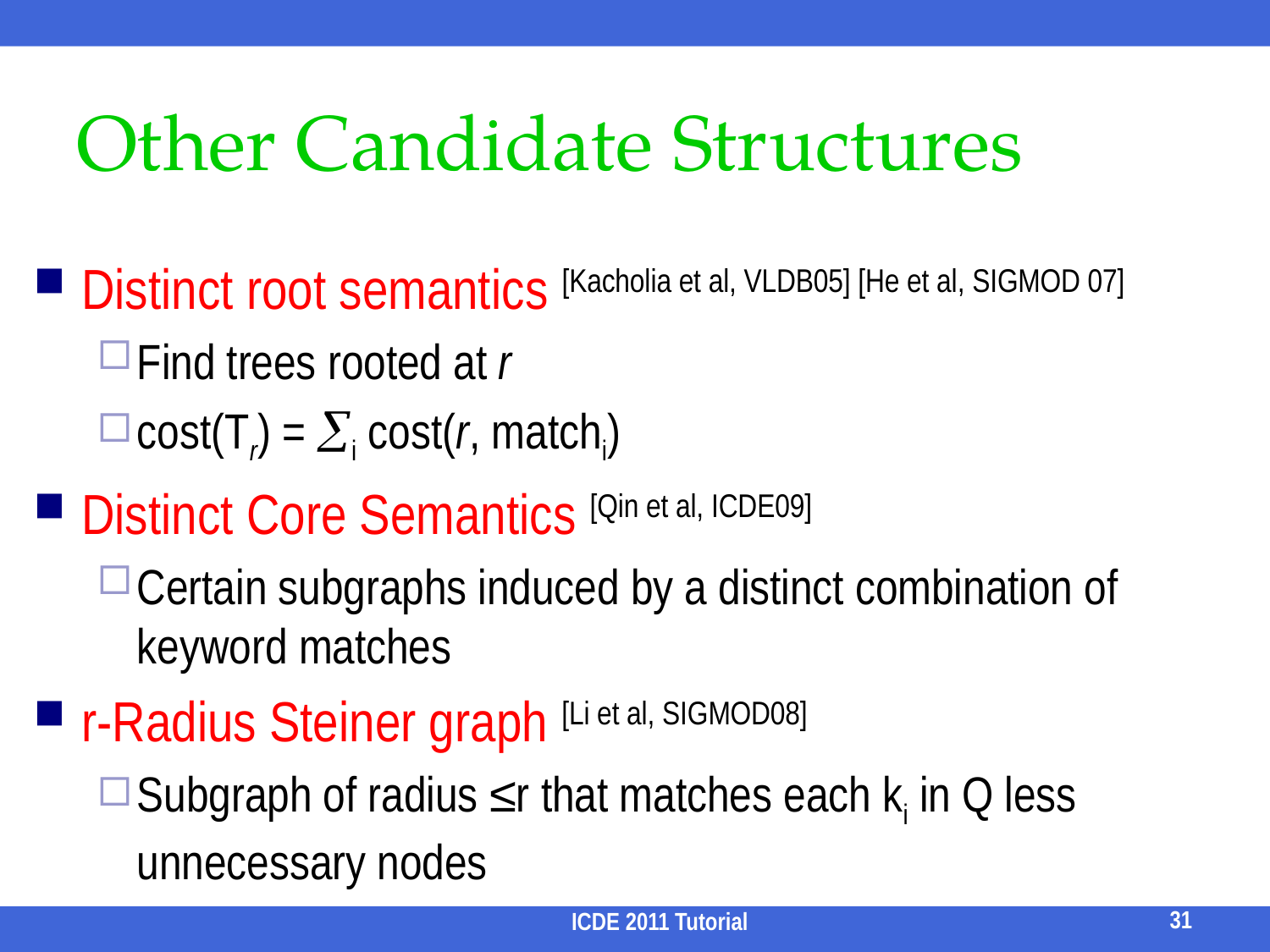

# Other Candidate Structures
Distinct root semantics [Kacholia et al, VLDB05] [He et al, SIGMOD 07]
Find trees rooted at r
cost(Tr) = ∑i cost(r, matchi)
Distinct Core Semantics [Qin et al, ICDE09]
Certain subgraphs induced by a distinct combination of keyword matches
r-Radius Steiner graph [Li et al, SIGMOD08]
Subgraph of radius ≤r that matches each ki in Q less unnecessary nodes

31
ICDE 2011 Tutorial